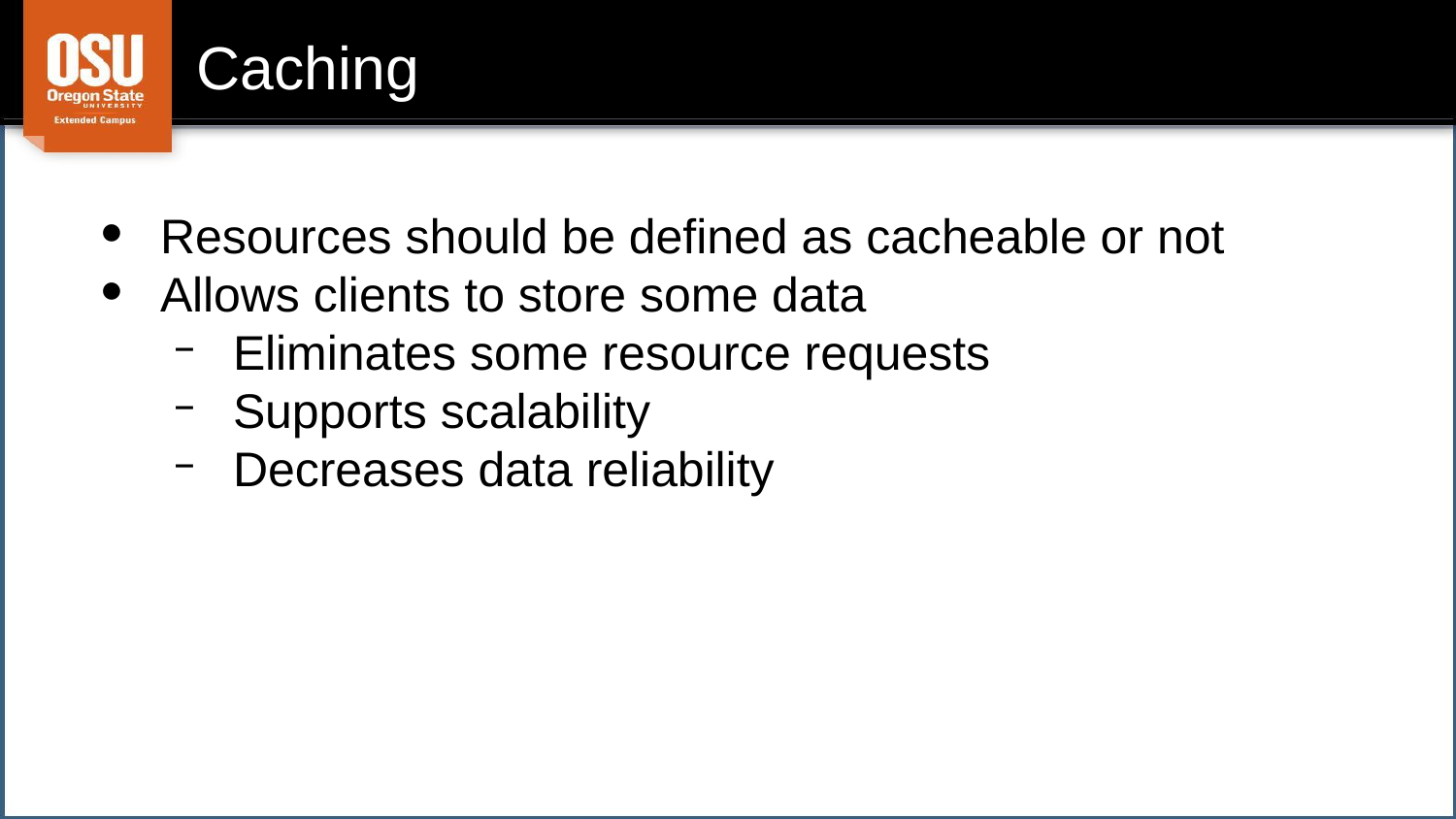

# Caching
Resources should be defined as cacheable or not
Allows clients to store some data
Eliminates some resource requests
Supports scalability
Decreases data reliability